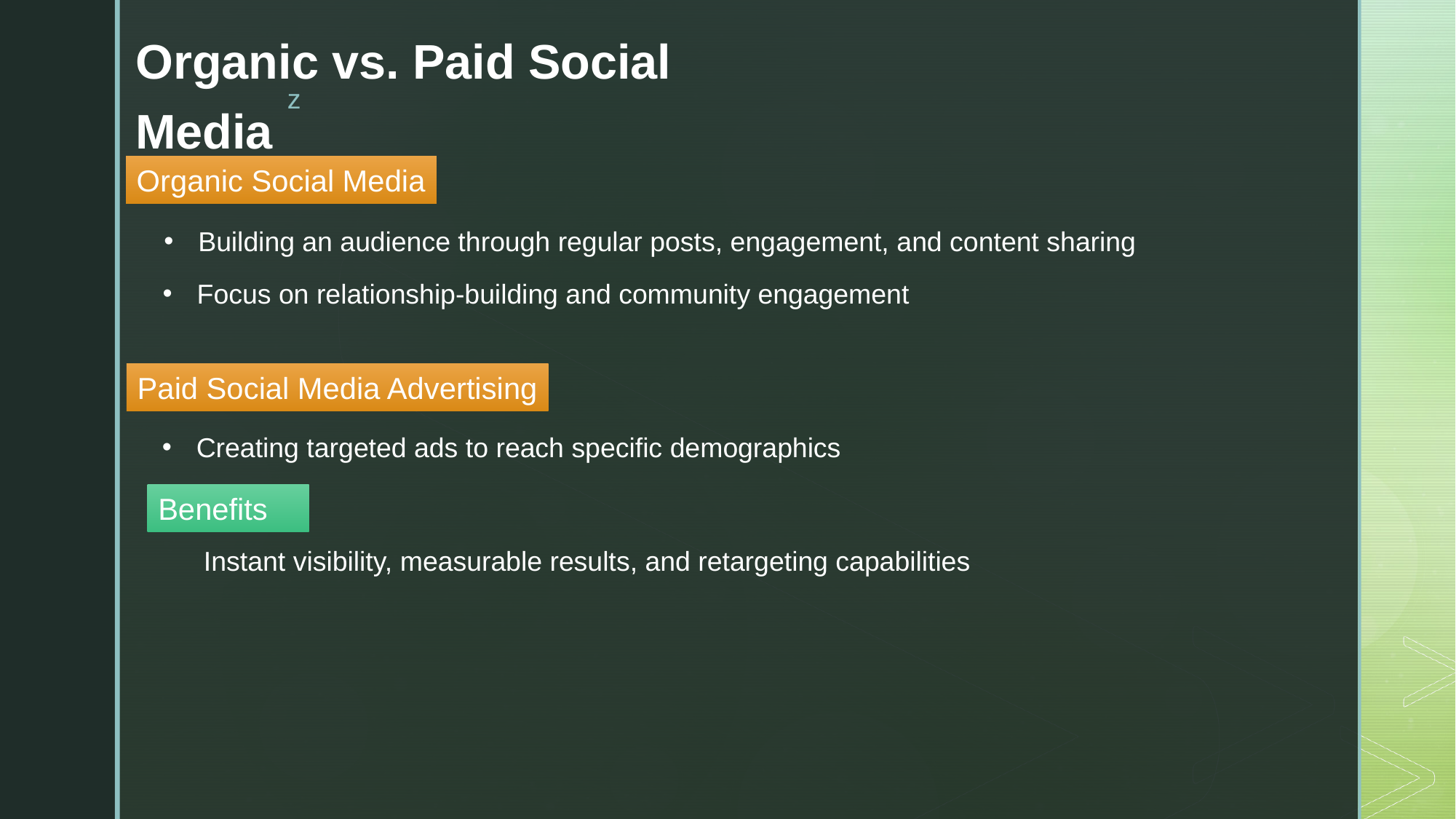

Organic vs. Paid Social Media
Organic Social Media
Building an audience through regular posts, engagement, and content sharing
Focus on relationship-building and community engagement
Paid Social Media Advertising
Creating targeted ads to reach specific demographics
Benefits
Instant visibility, measurable results, and retargeting capabilities